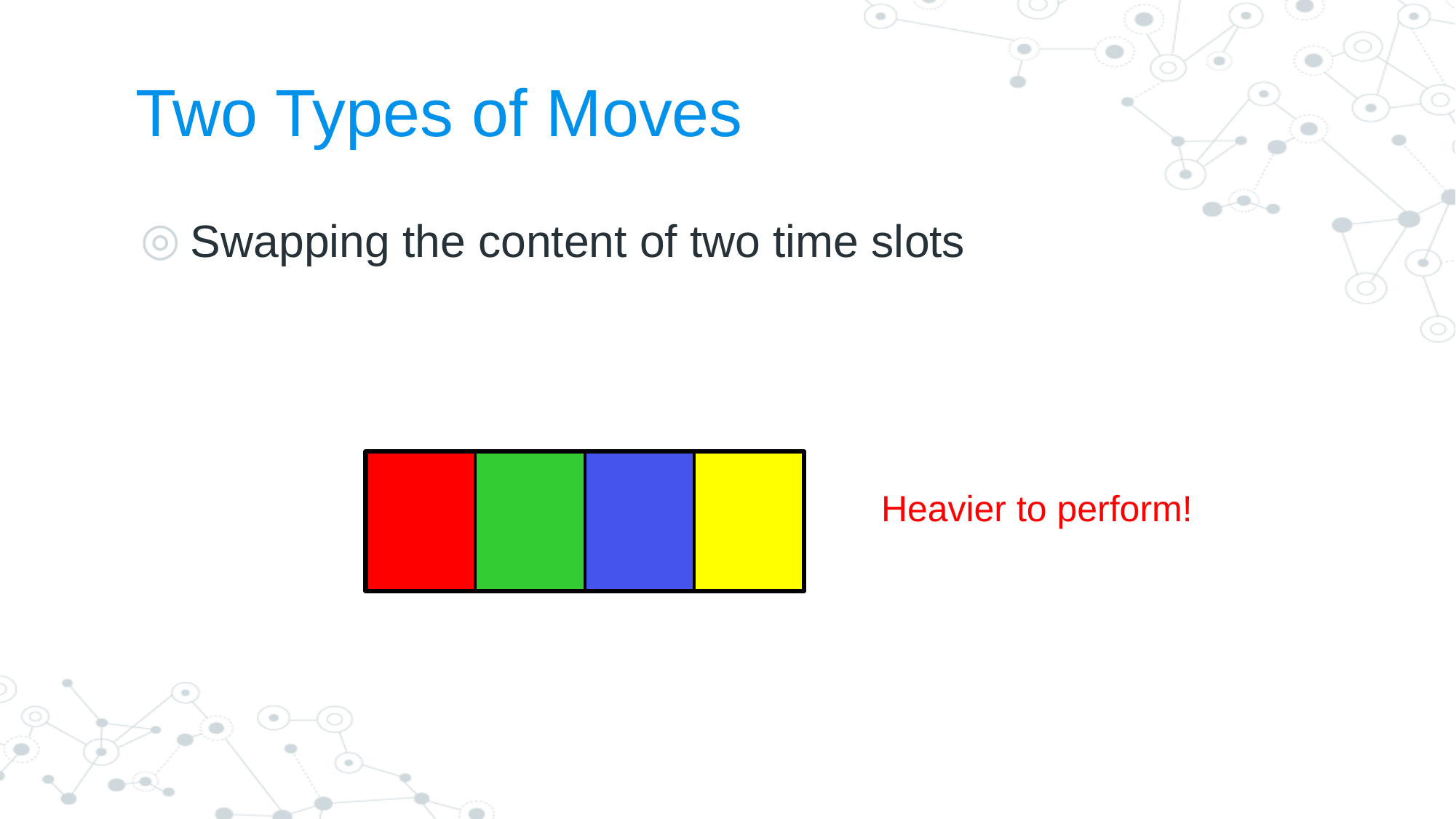

# Two Types of Moves
Swapping the content of two time slots

Heavier to perform!